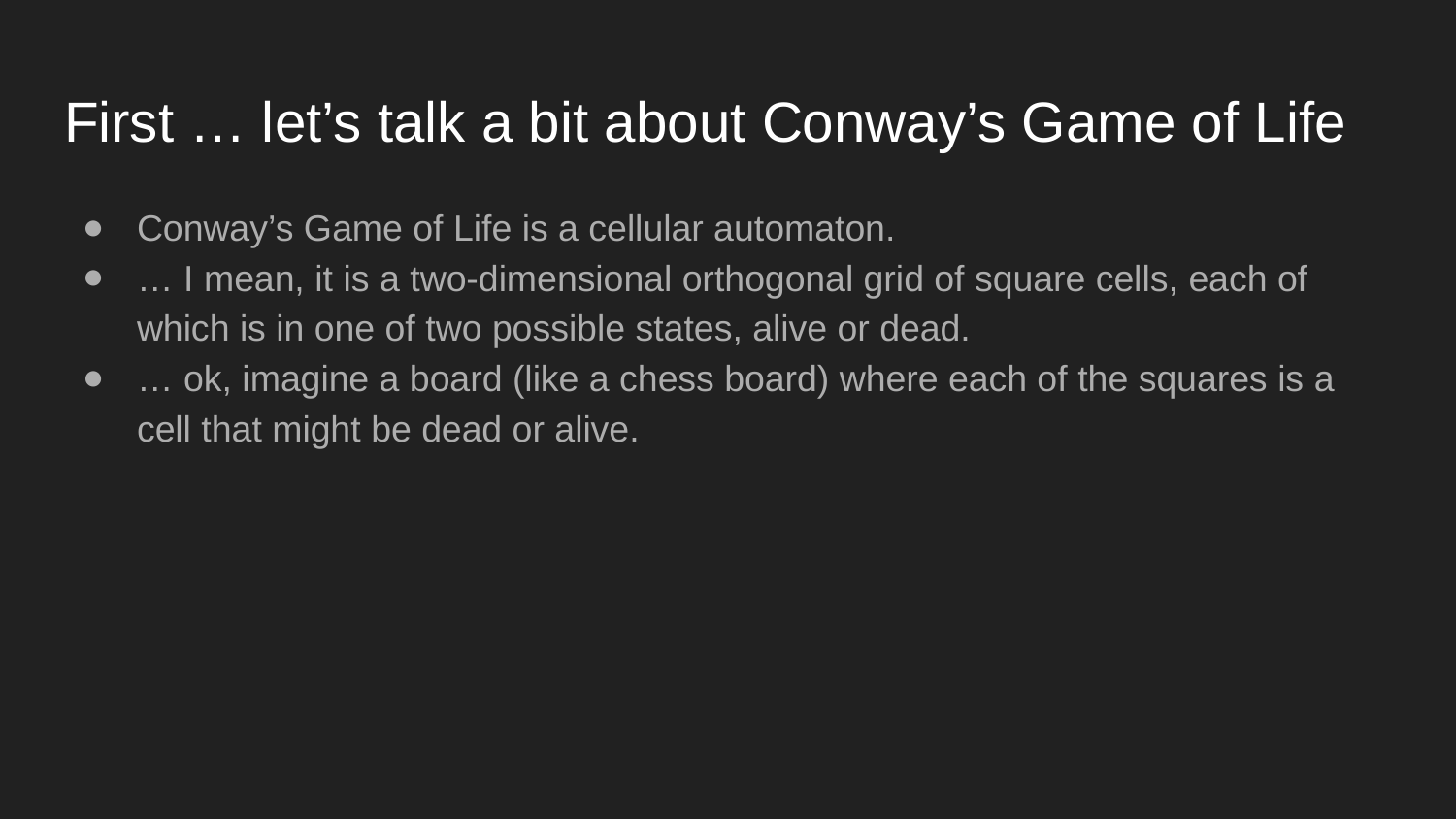

# First … let’s talk a bit about Conway’s Game of Life
Conway’s Game of Life is a cellular automaton.
… I mean, it is a two-dimensional orthogonal grid of square cells, each of which is in one of two possible states, alive or dead.
… ok, imagine a board (like a chess board) where each of the squares is a cell that might be dead or alive.